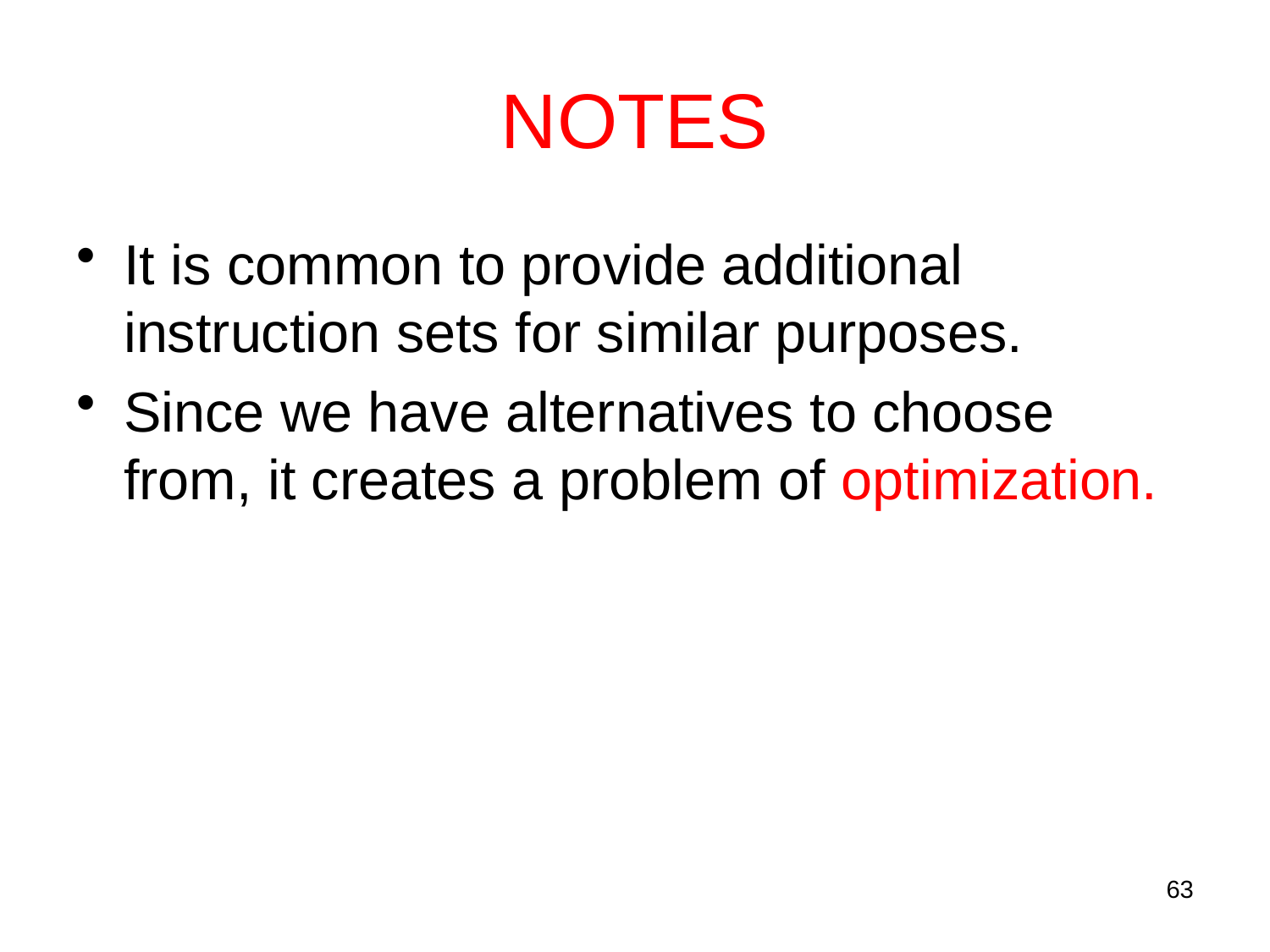

# NOTES
It is common to provide additional instruction sets for similar purposes.
Since we have alternatives to choose from, it creates a problem of optimization.
63